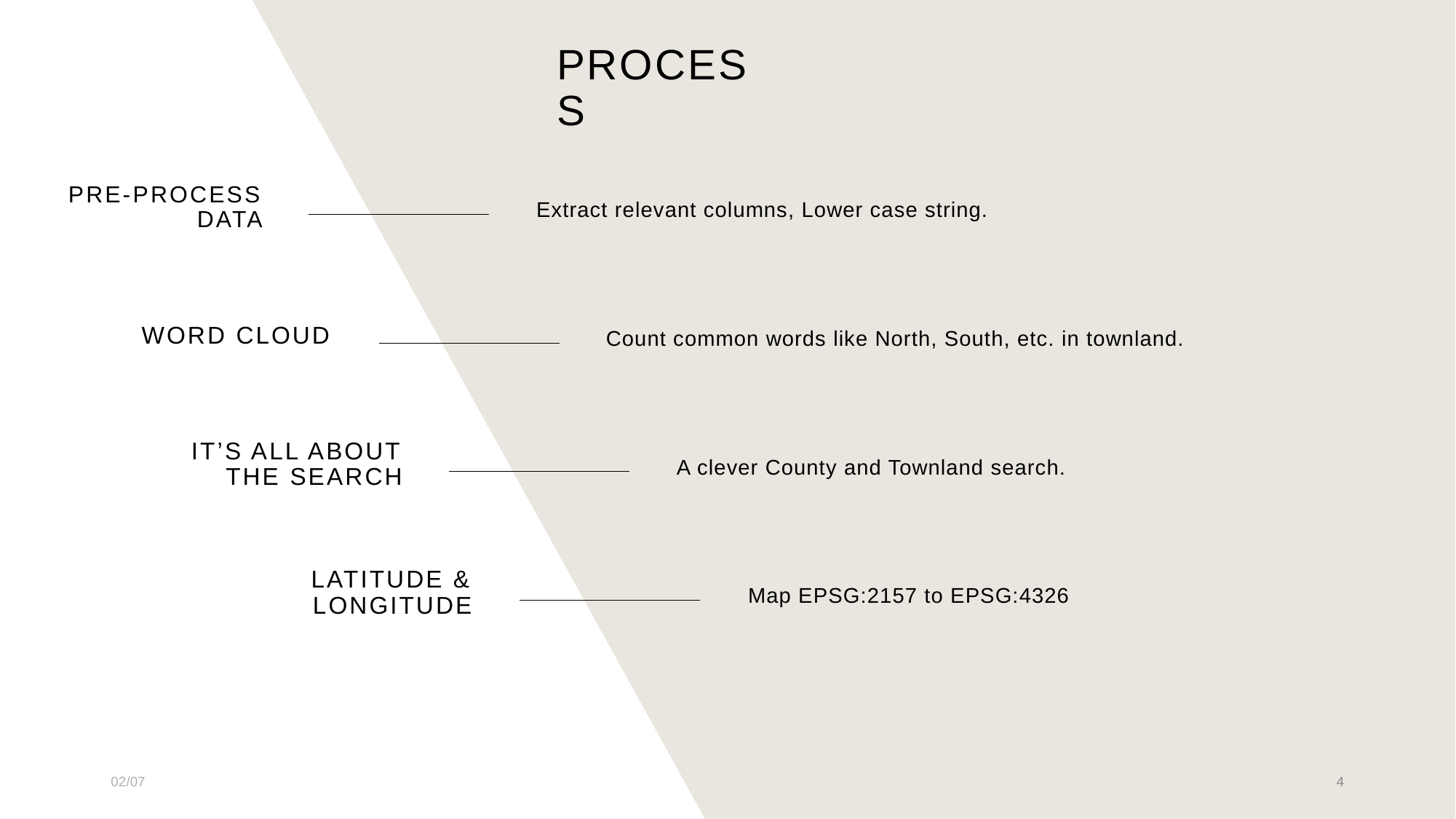

# process
Pre-Process Data
Extract relevant columns, Lower case string.

Word cloud
Count common words like North, South, etc. in townland.

It’s all about the search
A clever County and Townland search.

Latitude & longitude
Map EPSG:2157 to EPSG:4326
02/07
4